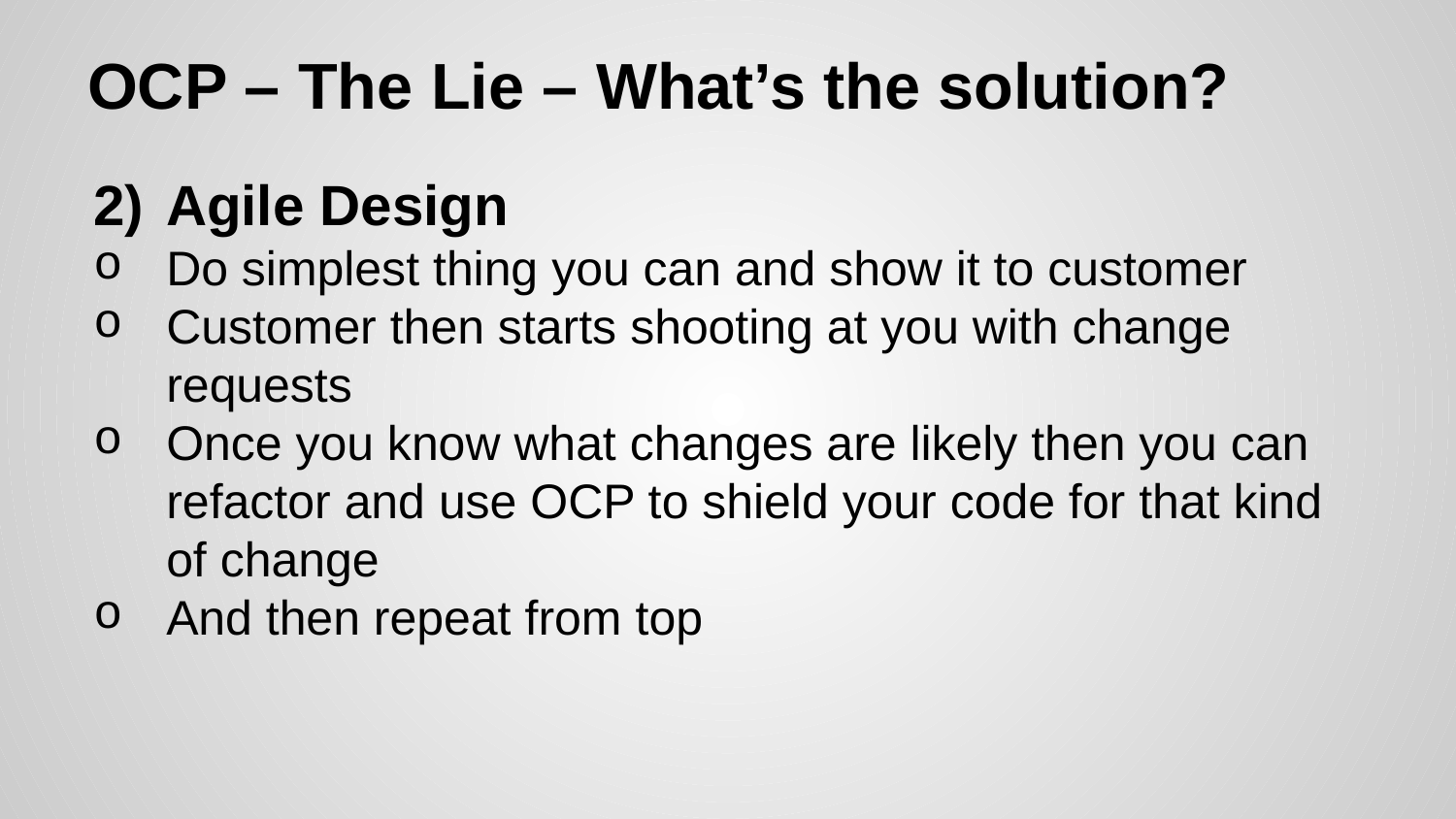

# OCP – The Lie – What’s the solution?
Agile Design
Do simplest thing you can and show it to customer
Customer then starts shooting at you with change requests
Once you know what changes are likely then you can refactor and use OCP to shield your code for that kind of change
And then repeat from top